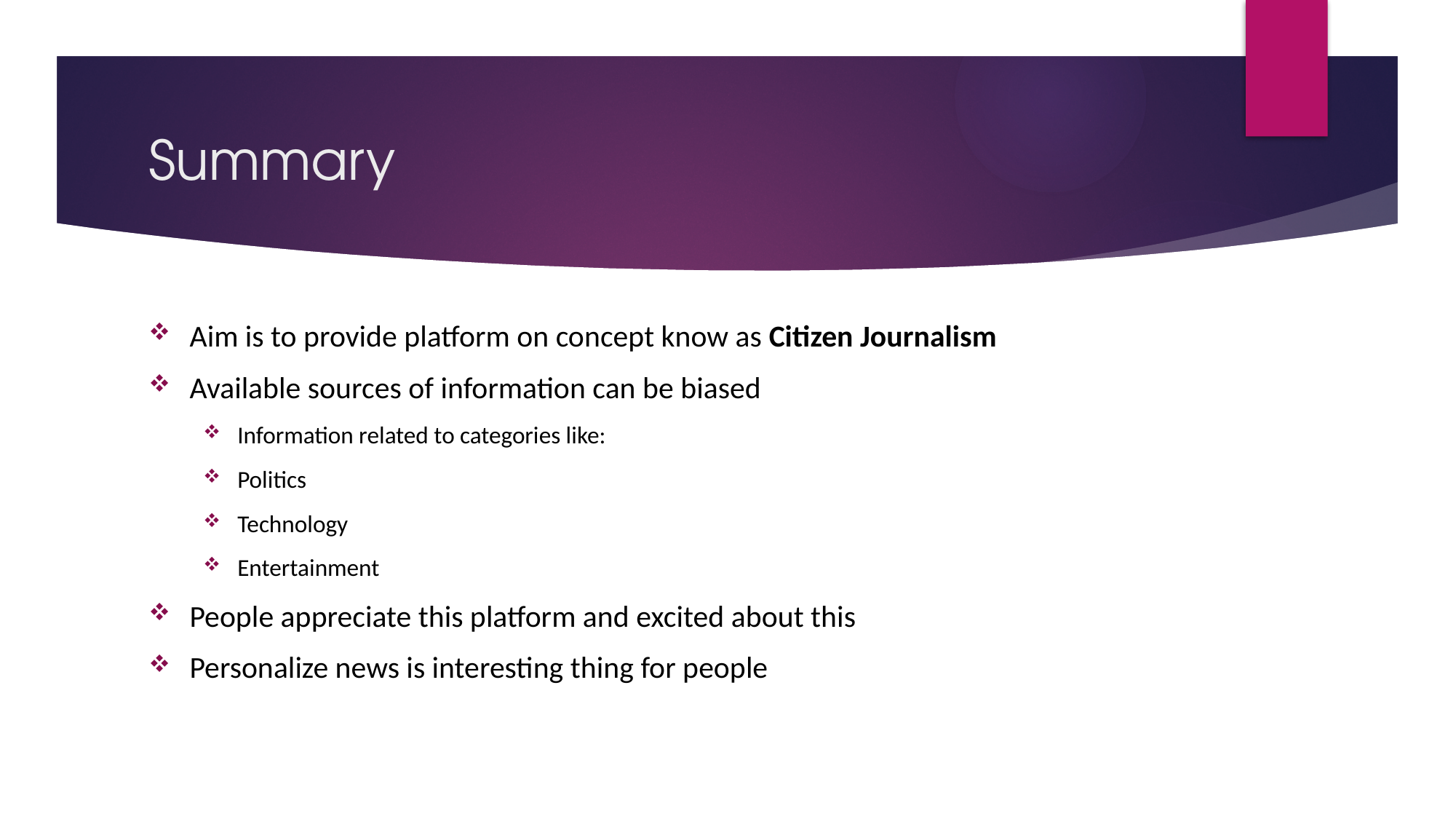

# Summary
Aim is to provide platform on concept know as Citizen Journalism
Available sources of information can be biased
Information related to categories like:
Politics
Technology
Entertainment
People appreciate this platform and excited about this
Personalize news is interesting thing for people